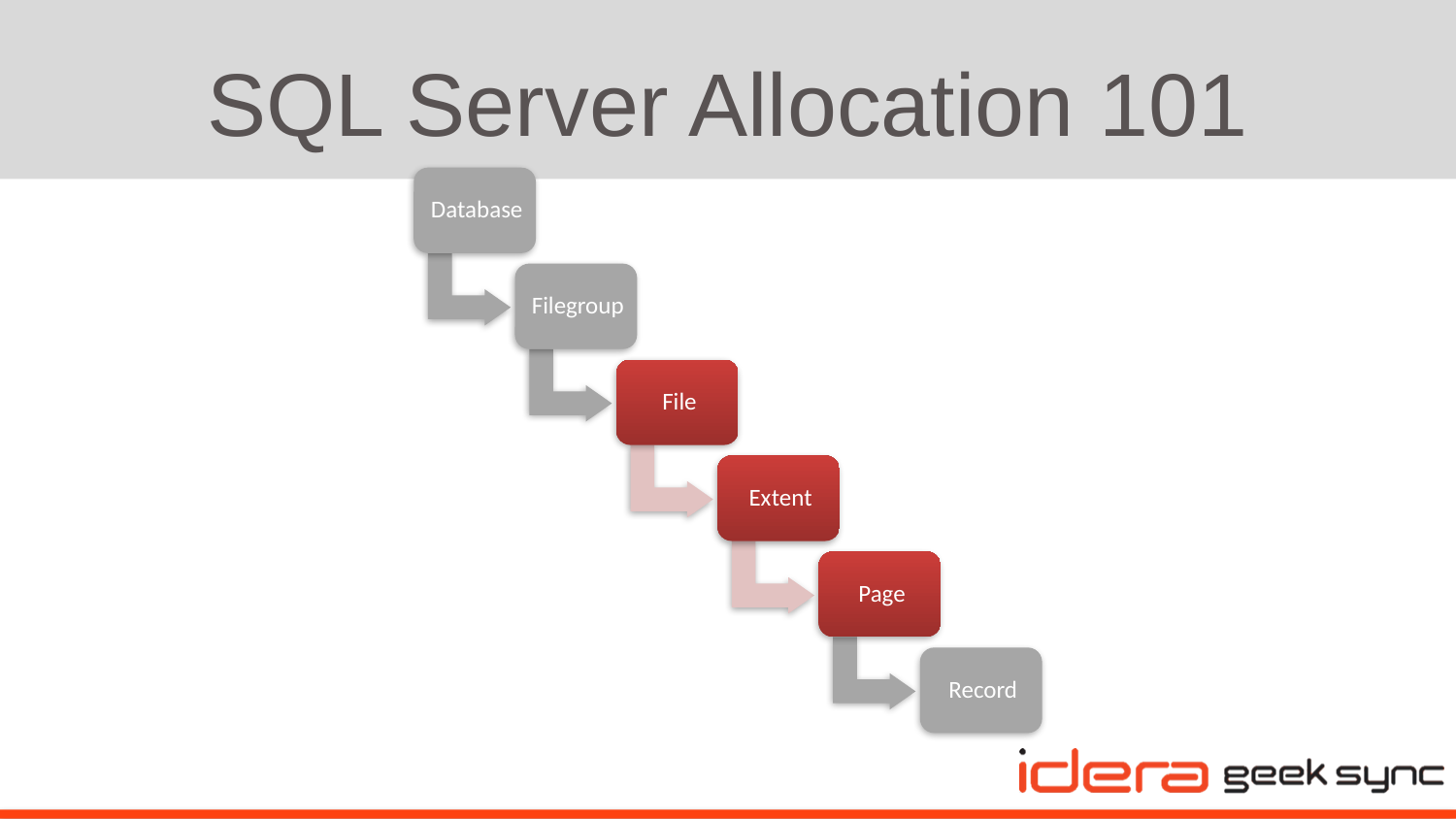

# SQL Server Allocation 101
Database
Filegroup
File
Extent
Page
Record